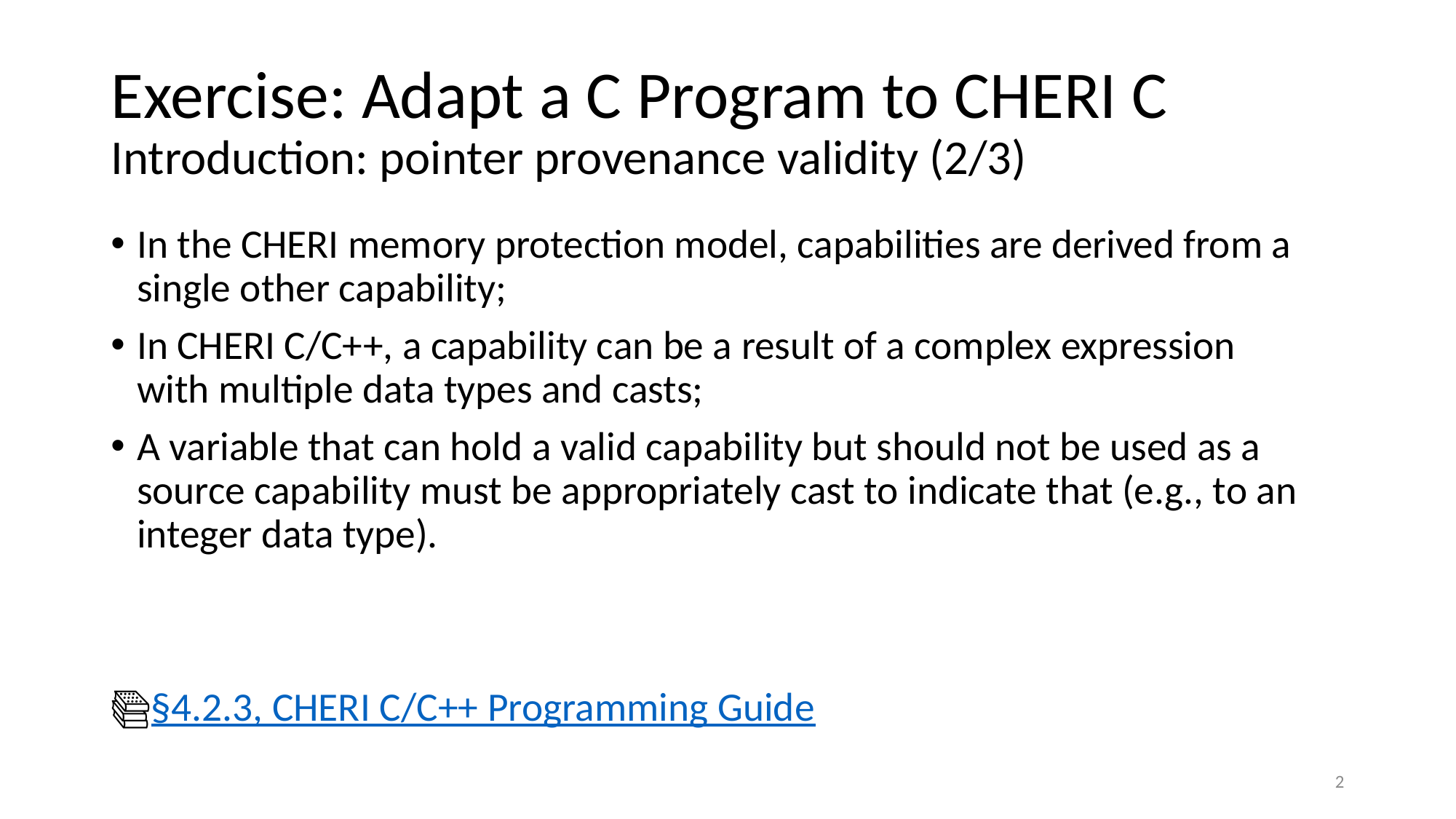

# Exercise: Adapt a C Program to CHERI C Introduction: pointer provenance validity (2/3)
In the CHERI memory protection model, capabilities are derived from a single other capability;
In CHERI C/C++, a capability can be a result of a complex expression
with multiple data types and casts;
A variable that can hold a valid capability but should not be used as a source capability must be appropriately cast to indicate that (e.g., to an integer data type).

📚§4.2.3, CHERI C/C++ Programming Guide
2